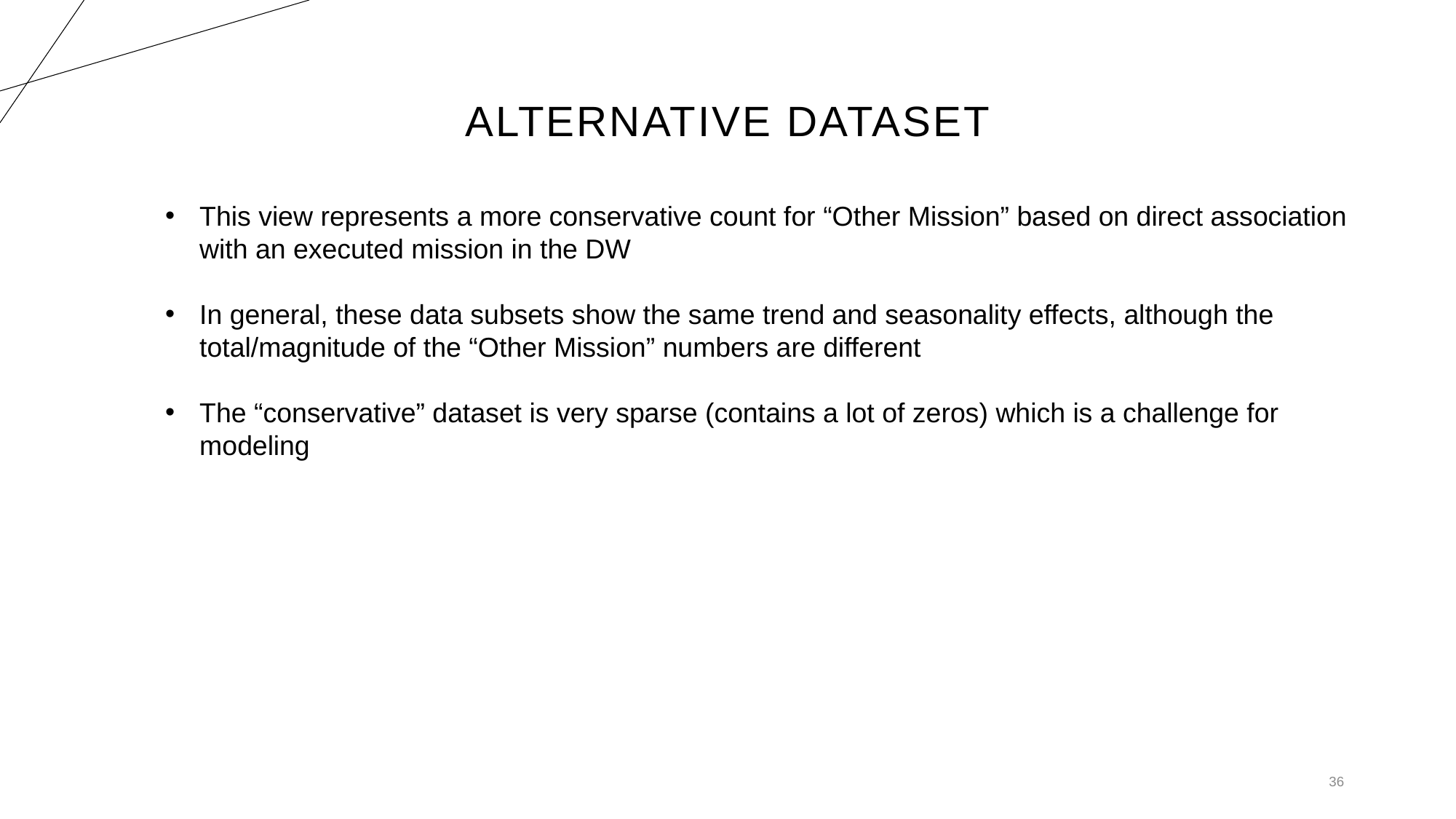

# Alternative dataset
This view represents a more conservative count for “Other Mission” based on direct association with an executed mission in the DW

In general, these data subsets show the same trend and seasonality effects, although the total/magnitude of the “Other Mission” numbers are different

The “conservative” dataset is very sparse (contains a lot of zeros) which is a challenge for modeling

36